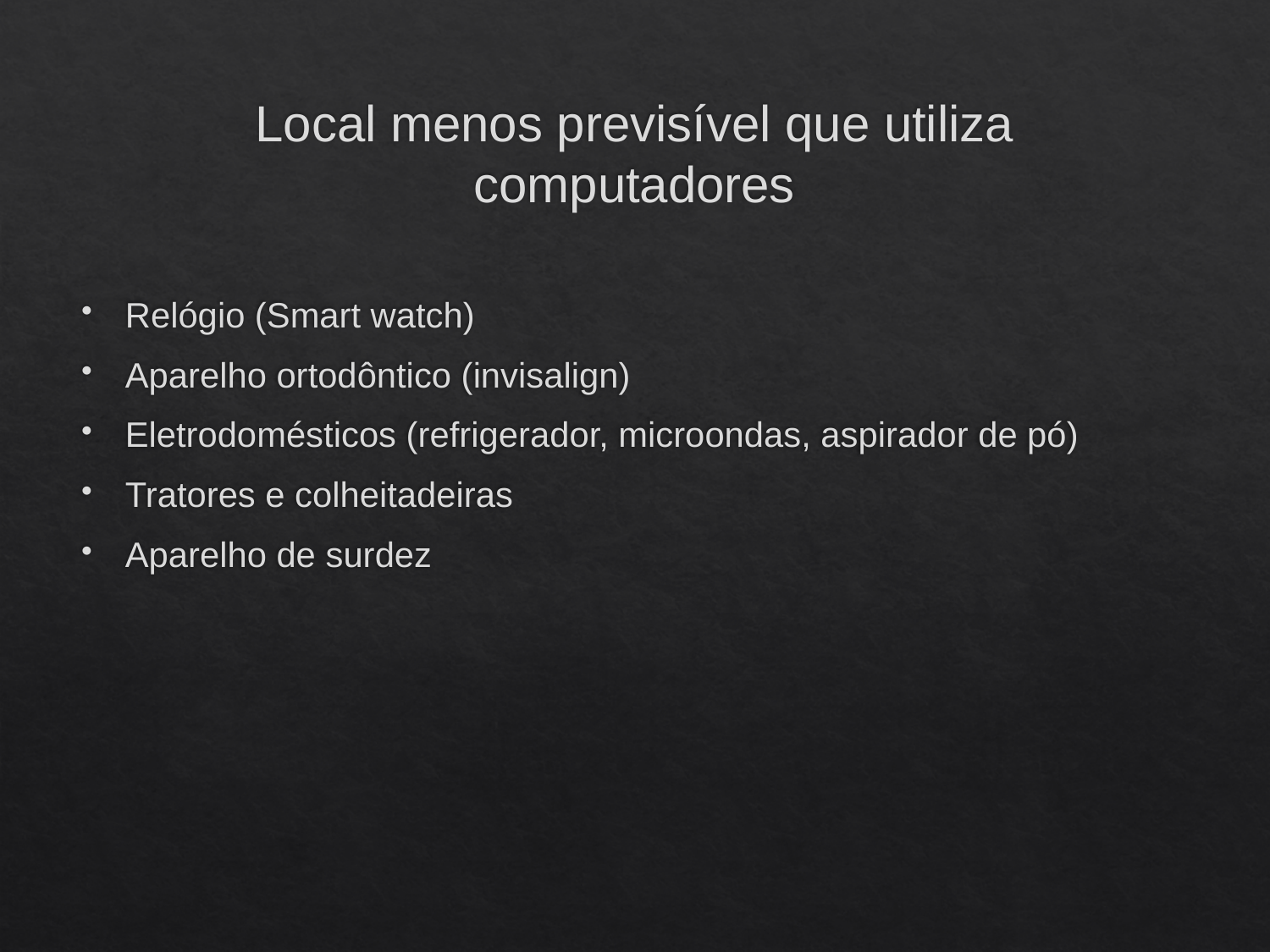

# Local menos previsível que utiliza computadores
Relógio (Smart watch)
Aparelho ortodôntico (invisalign)
Eletrodomésticos (refrigerador, microondas, aspirador de pó)
Tratores e colheitadeiras
Aparelho de surdez